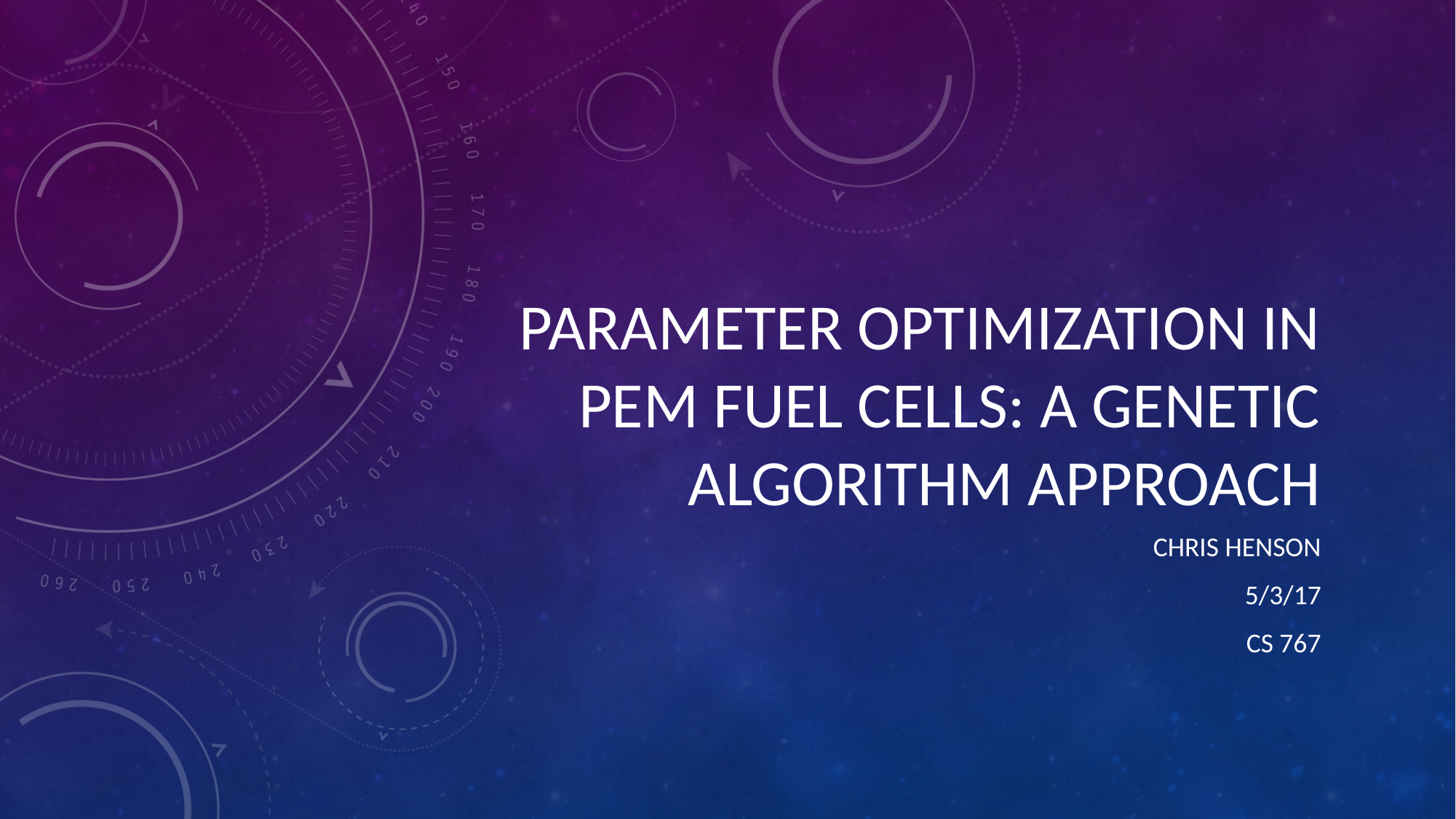

# Parameter Optimization in PEM Fuel Cells: A Genetic algorithm approach
Chris henson
5/3/17
CS 767